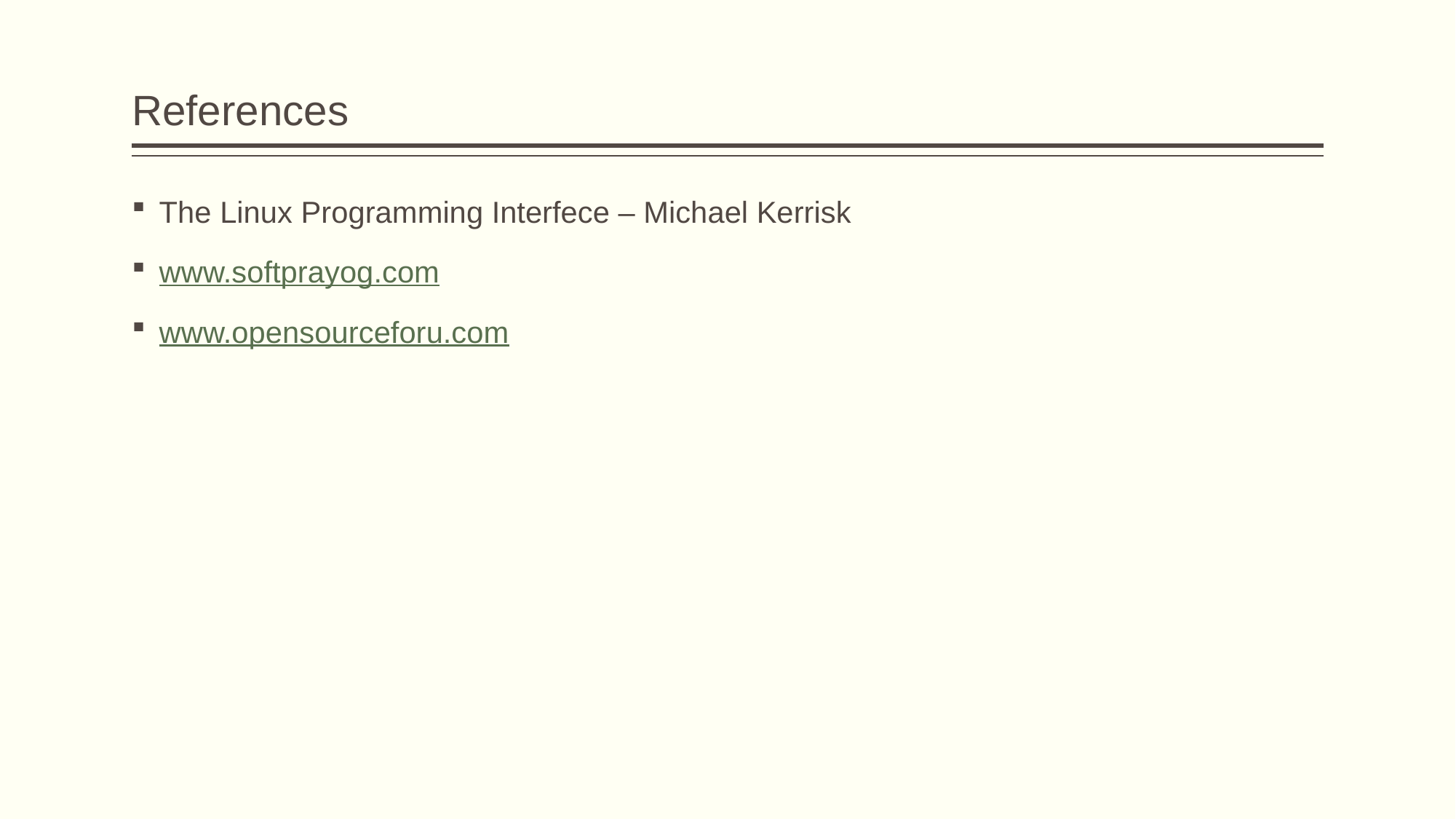

# References
The Linux Programming Interfece – Michael Kerrisk
www.softprayog.com
www.opensourceforu.com